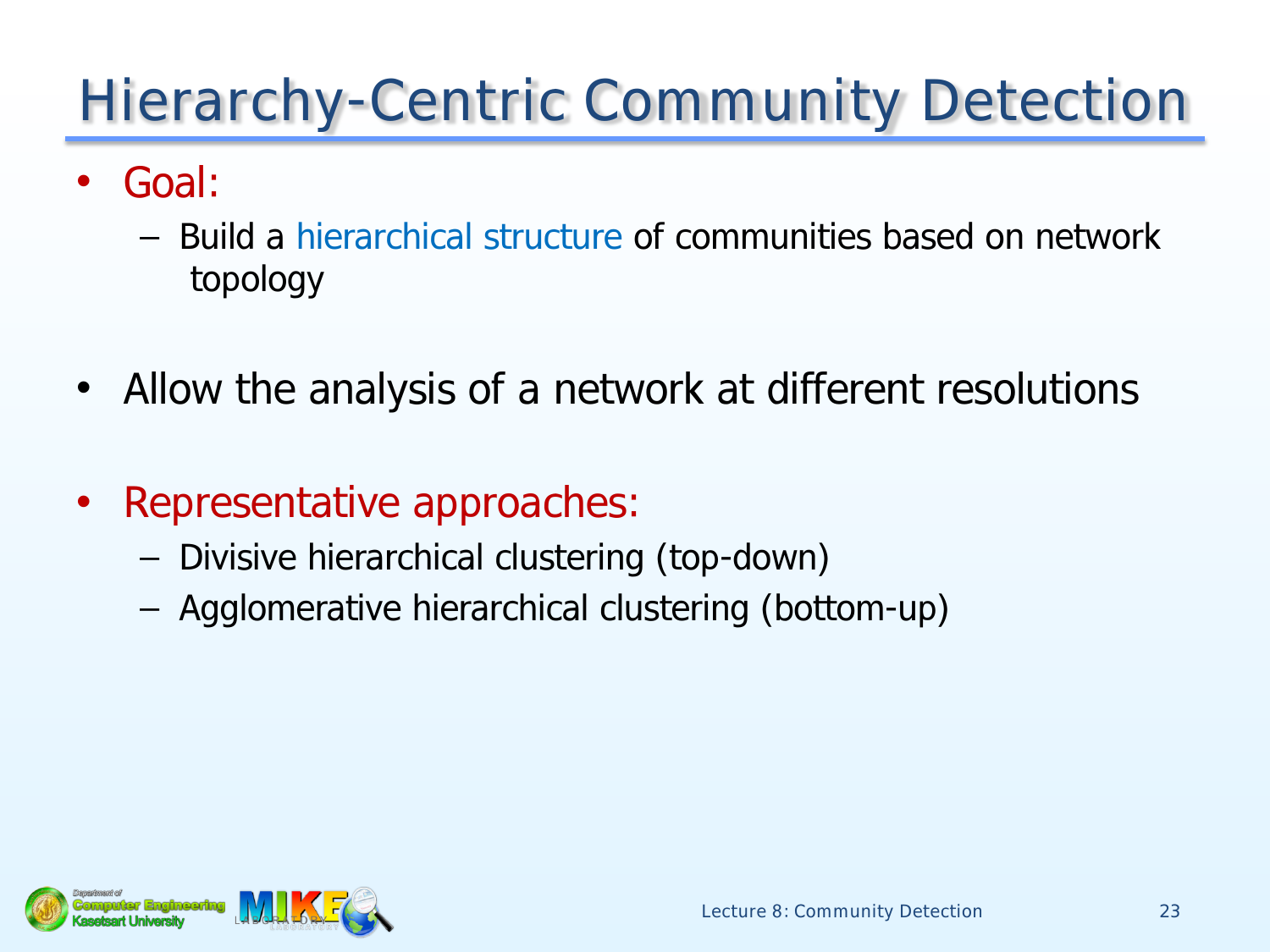

# Hierarchy-Centric Community Detection
Goal:
Build a hierarchical structure of communities based on network  topology

Allow the analysis of a network at different resolutions

Representative approaches:
Divisive hierarchical clustering (top-down)
Agglomerative hierarchical clustering (bottom-up)
Lecture 8: Community Detection
23